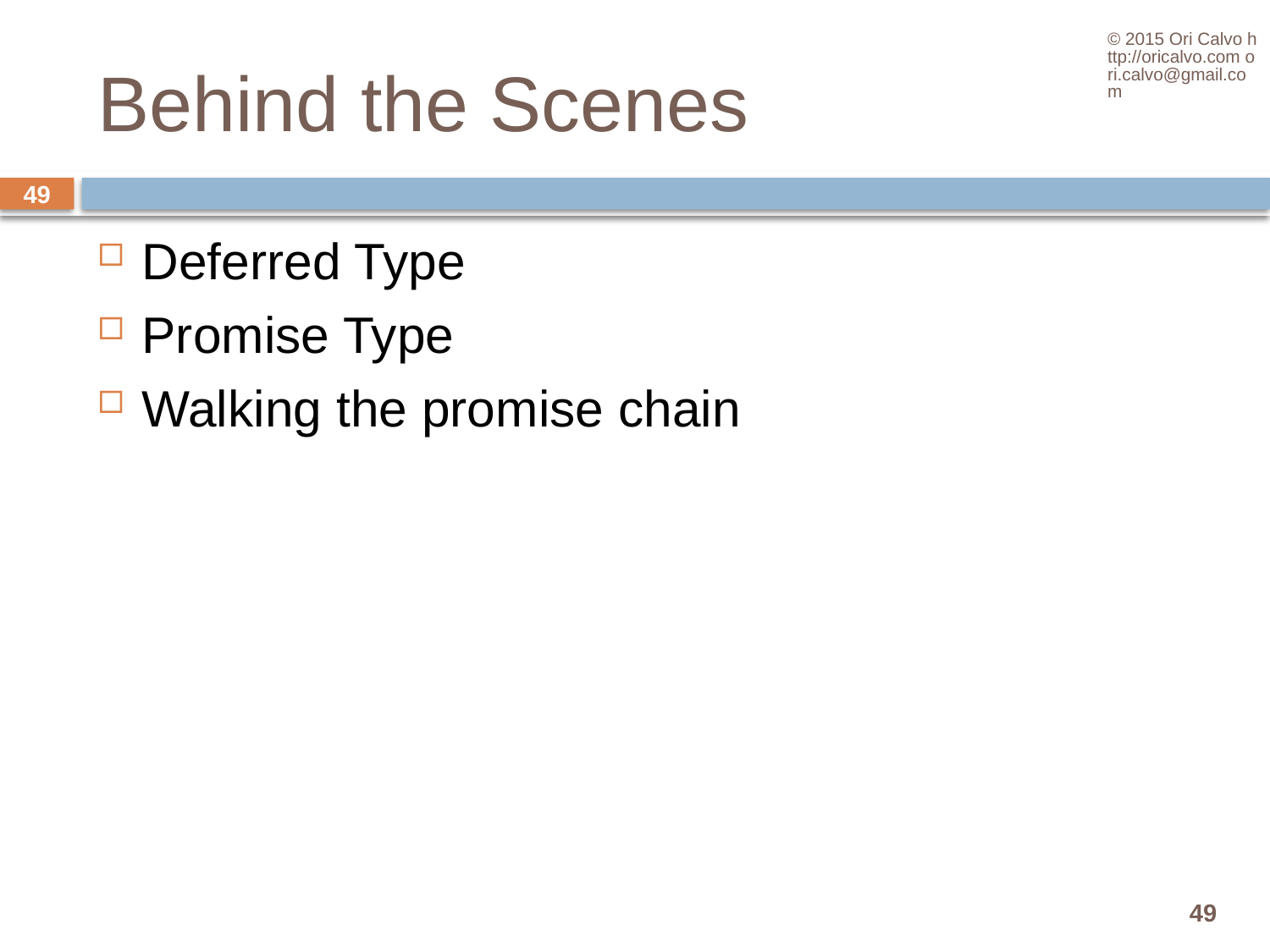

© 2015 Ori Calvo http://oricalvo.com ori.calvo@gmail.com
# Behind the Scenes
49
Deferred Type
Promise Type
Walking the promise chain